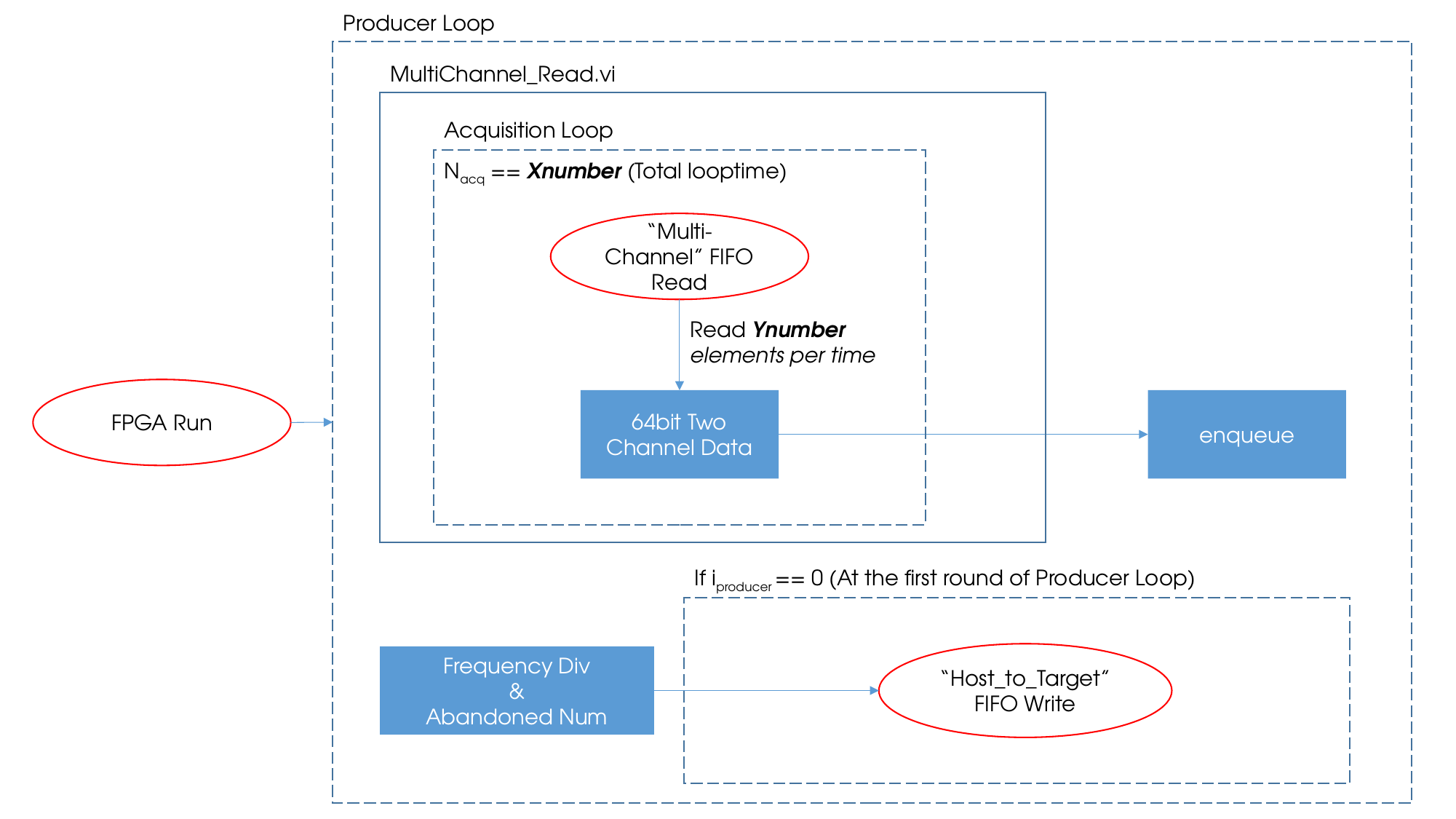

Producer Loop

MultiChannel_Read.vi

Acquisition Loop

Nacq == Xnumber (Total looptime)
“Multi-Channel” FIFO Read
Read Ynumber elements per time
FPGA Run
64bit Two Channel Data
enqueue
If iproducer == 0 (At the first round of Producer Loop)

“Host_to_Target” FIFO Write
Frequency Div
&
Abandoned Num